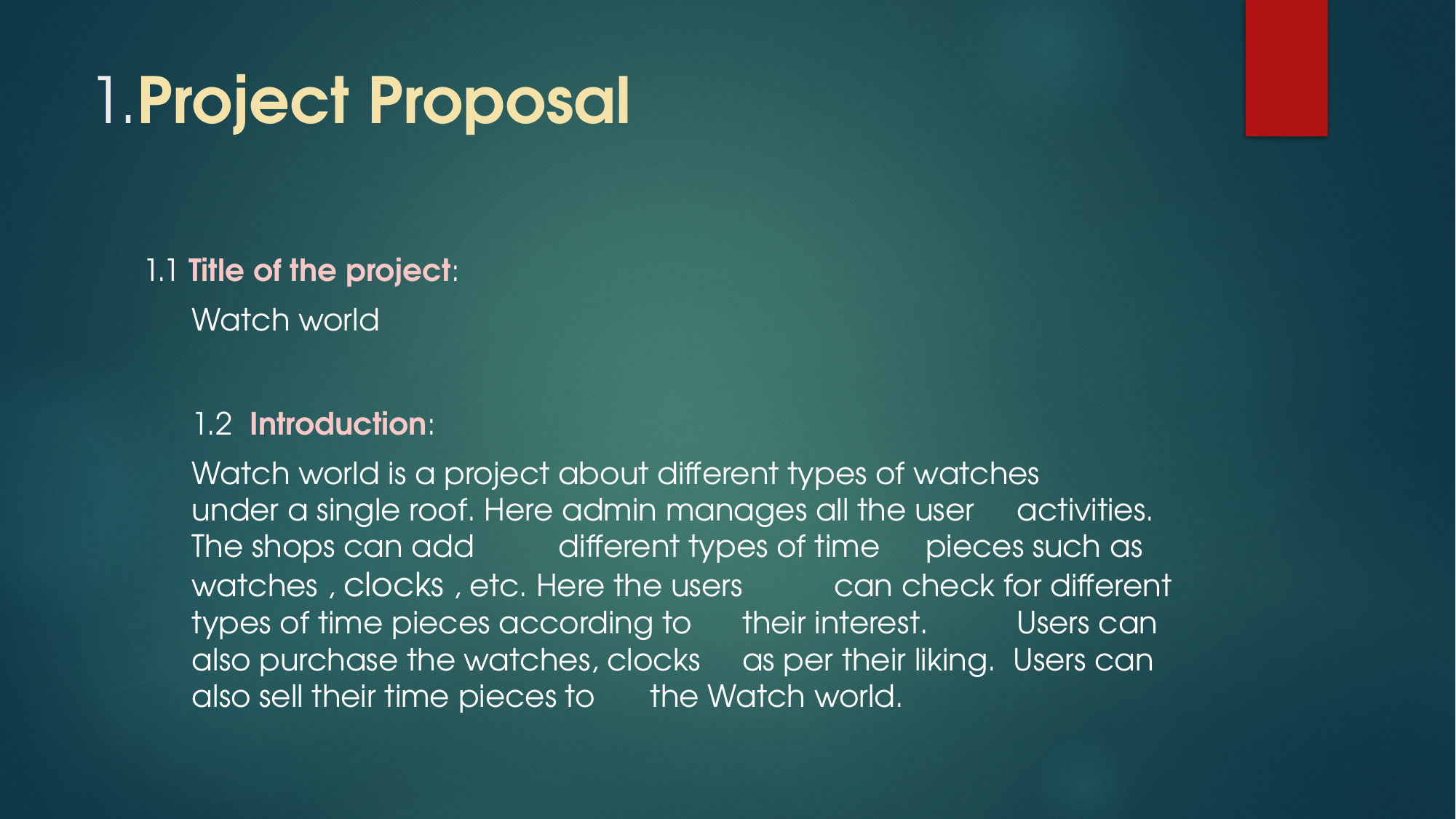

# 1.Project Proposal
1.1 Title of the project:
	Watch world

1.2  Introduction:
	Watch world is a project about different types of watches  	under a single roof. Here admin manages all the user 	activities. The shops can add 	different types of time 	pieces such as watches , clocks , etc. Here the users 	can check for different types of time pieces according to 	their interest. 	Users can also purchase the watches, clocks 	as per their liking.  Users can also sell their time pieces to 	the Watch world.